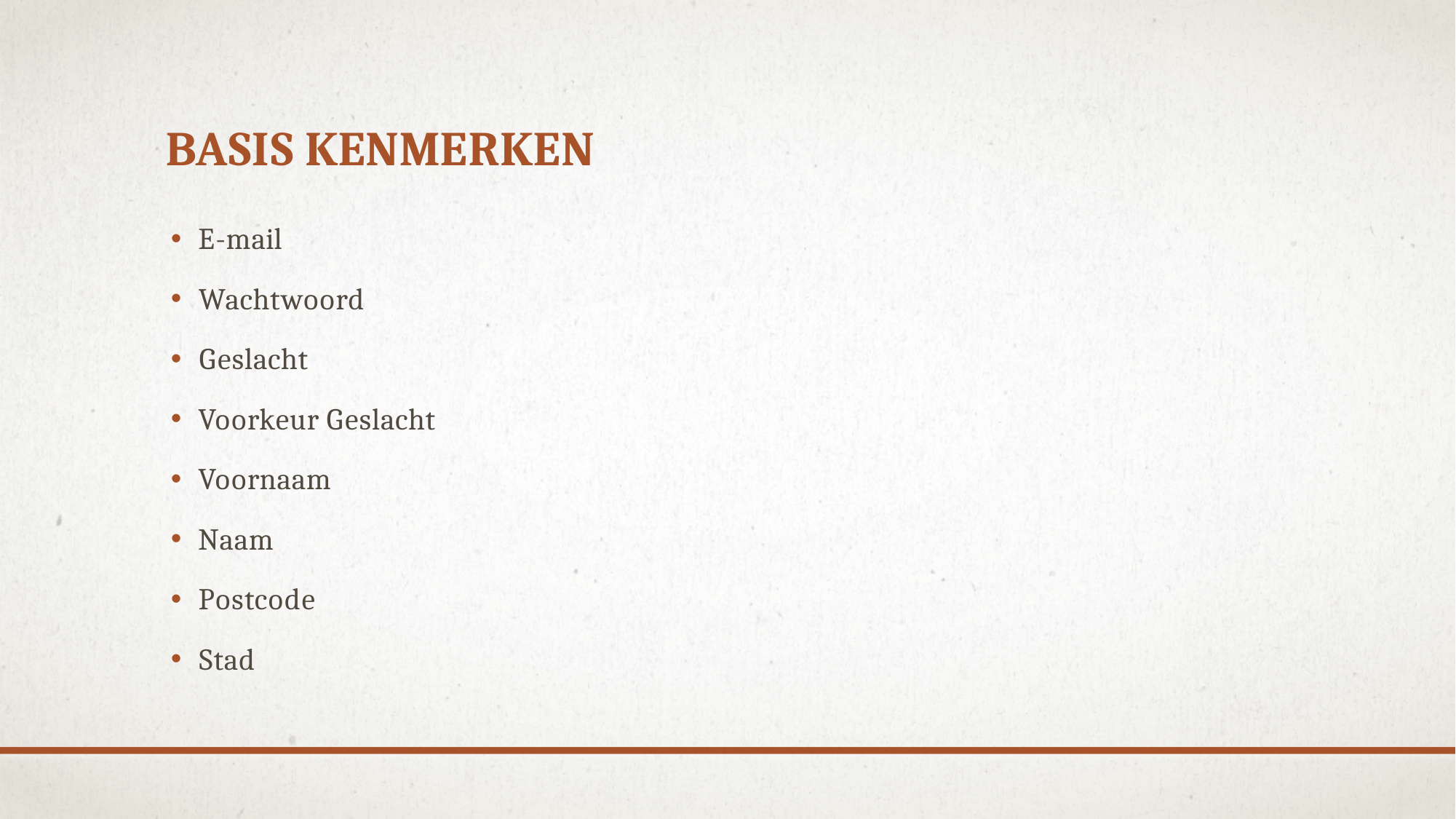

# Basis kenmerken
E-mail
Wachtwoord
Geslacht
Voorkeur Geslacht
Voornaam
Naam
Postcode
Stad